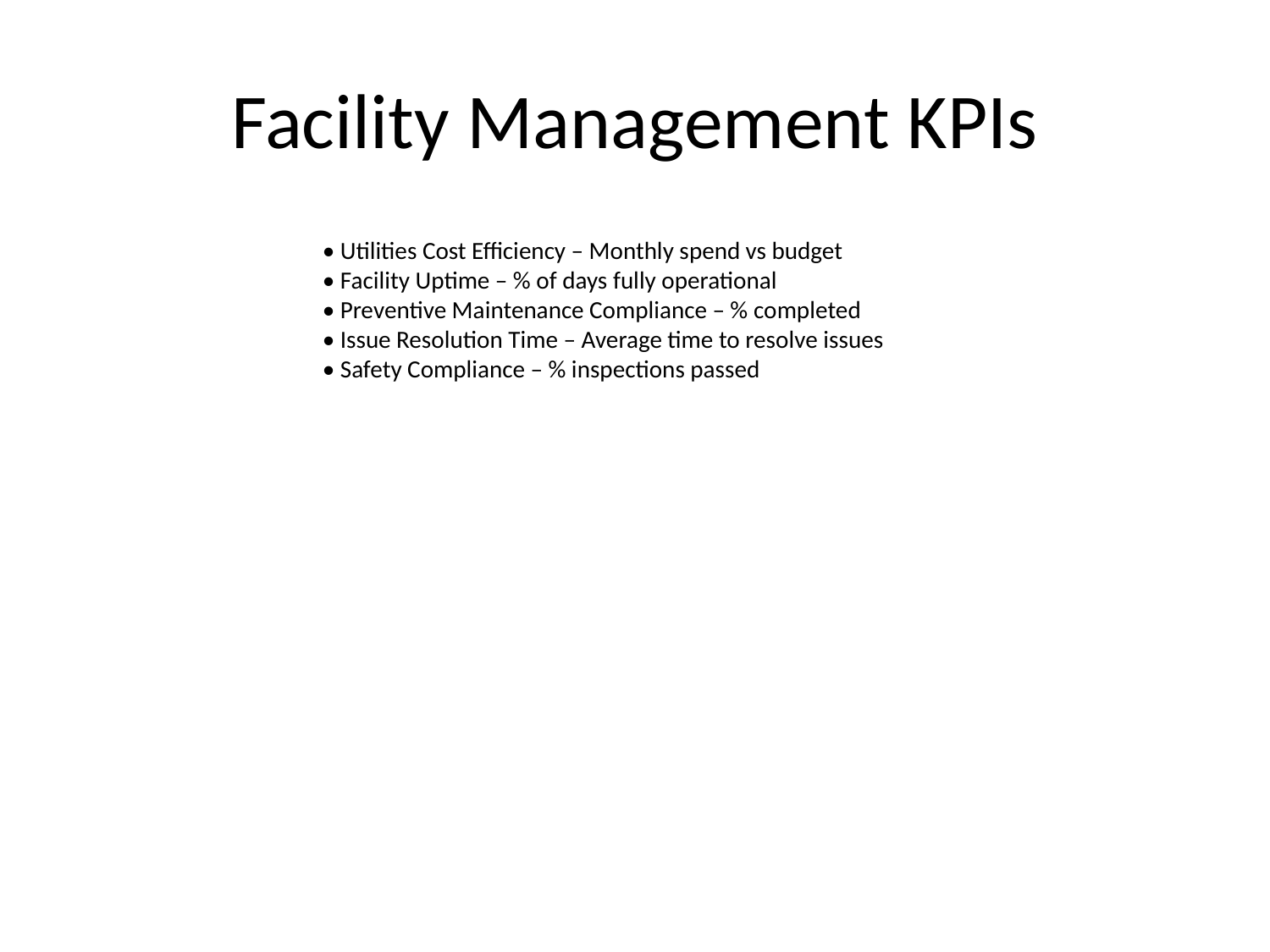

# Facility Management KPIs

• Utilities Cost Efficiency – Monthly spend vs budget
• Facility Uptime – % of days fully operational
• Preventive Maintenance Compliance – % completed
• Issue Resolution Time – Average time to resolve issues
• Safety Compliance – % inspections passed